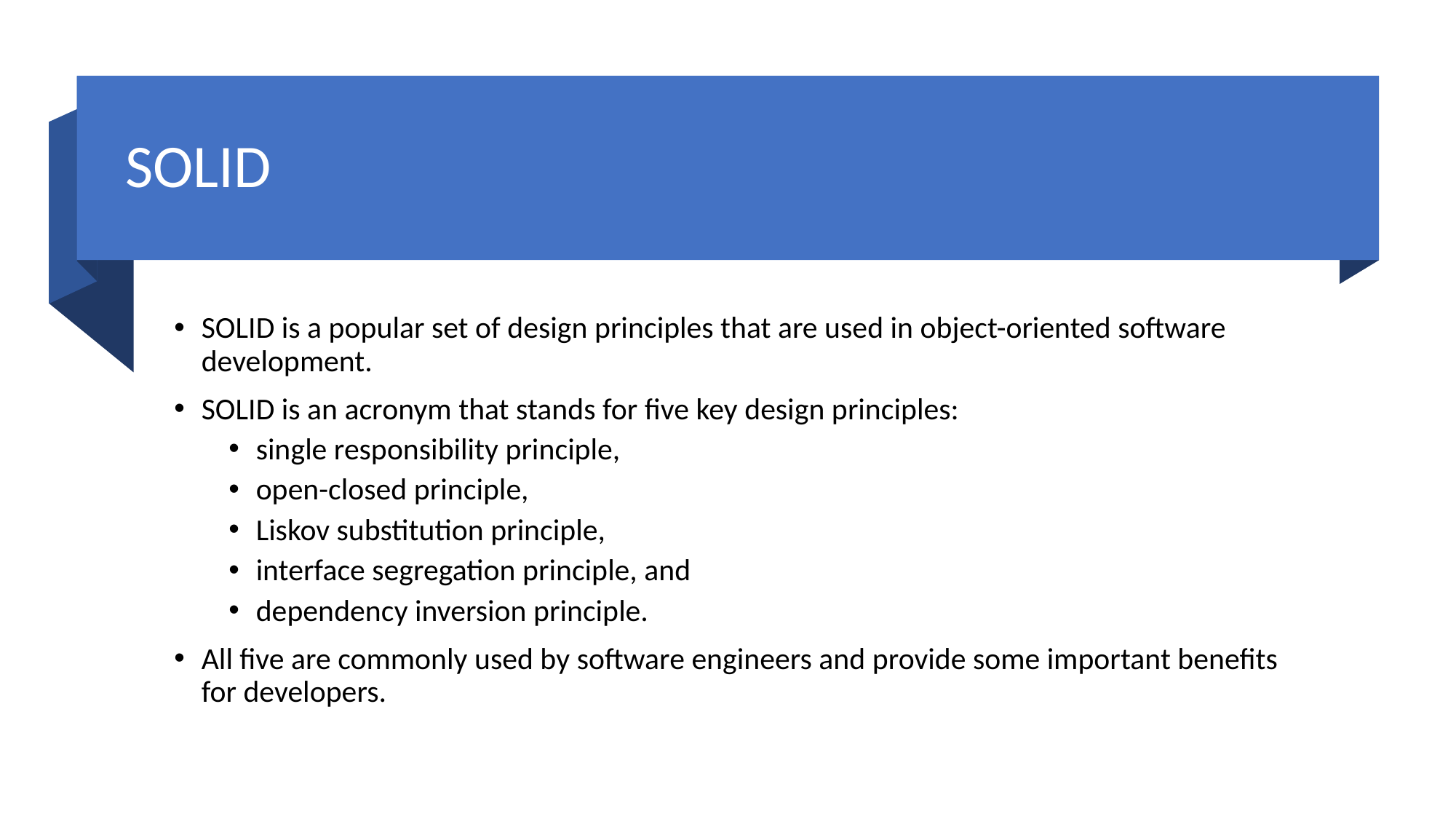

# SOLID

SOLID is a popular set of design principles that are used in object-oriented software development.
SOLID is an acronym that stands for five key design principles:
single responsibility principle,
open-closed principle,
Liskov substitution principle,
interface segregation principle, and
dependency inversion principle.
All five are commonly used by software engineers and provide some important benefits for developers.